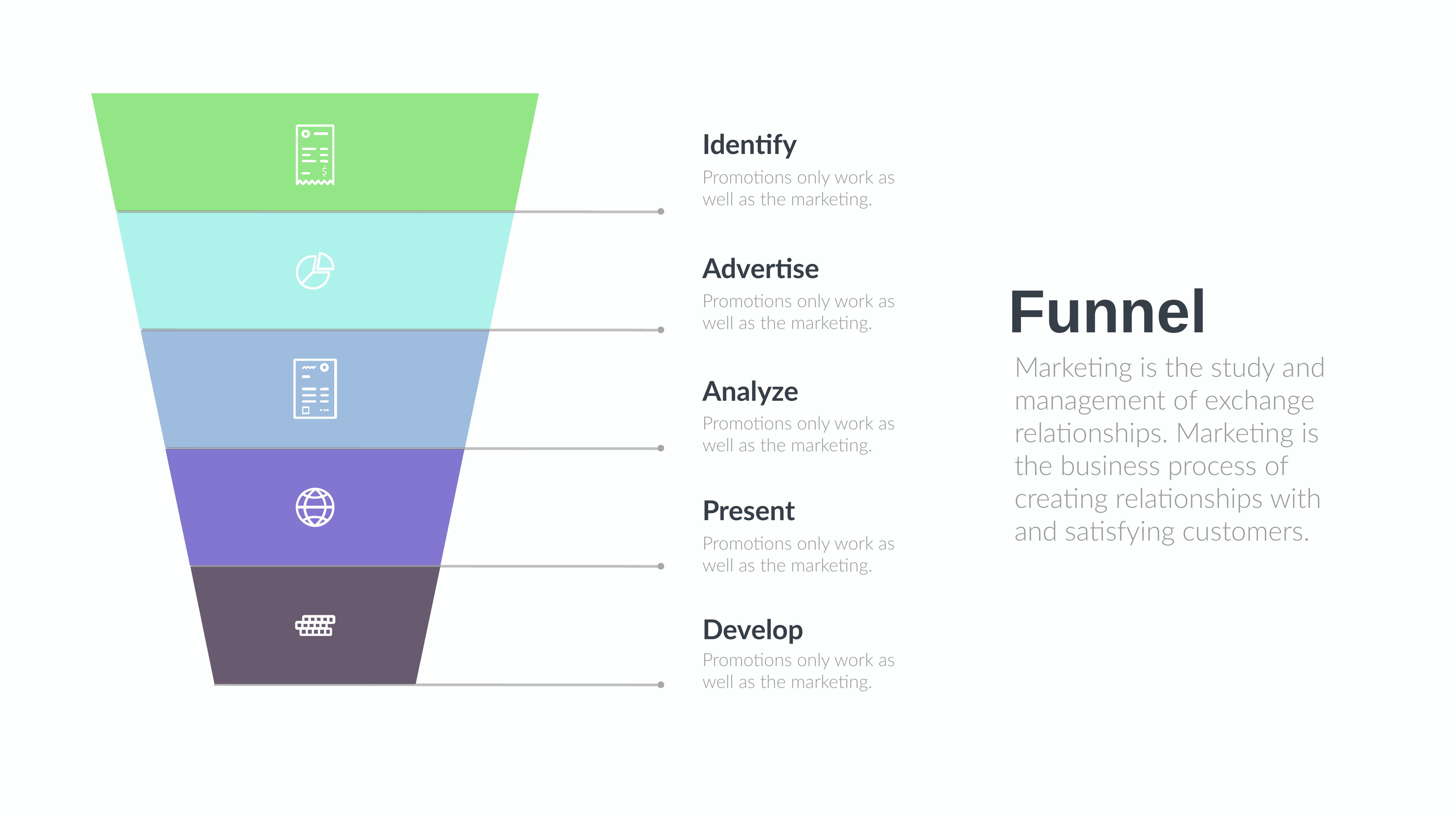

Identify

Promotions only work as well as the marketing.

Advertise

Funnel
Marketing is the study and management of exchange relationships. Marketing is the business process of creating relationships with and satisfying customers.

Promotions only work as well as the marketing.

Analyze

Promotions only work as well as the marketing.

Present

Promotions only work as well as the marketing.

Develop

Promotions only work as well as the marketing.